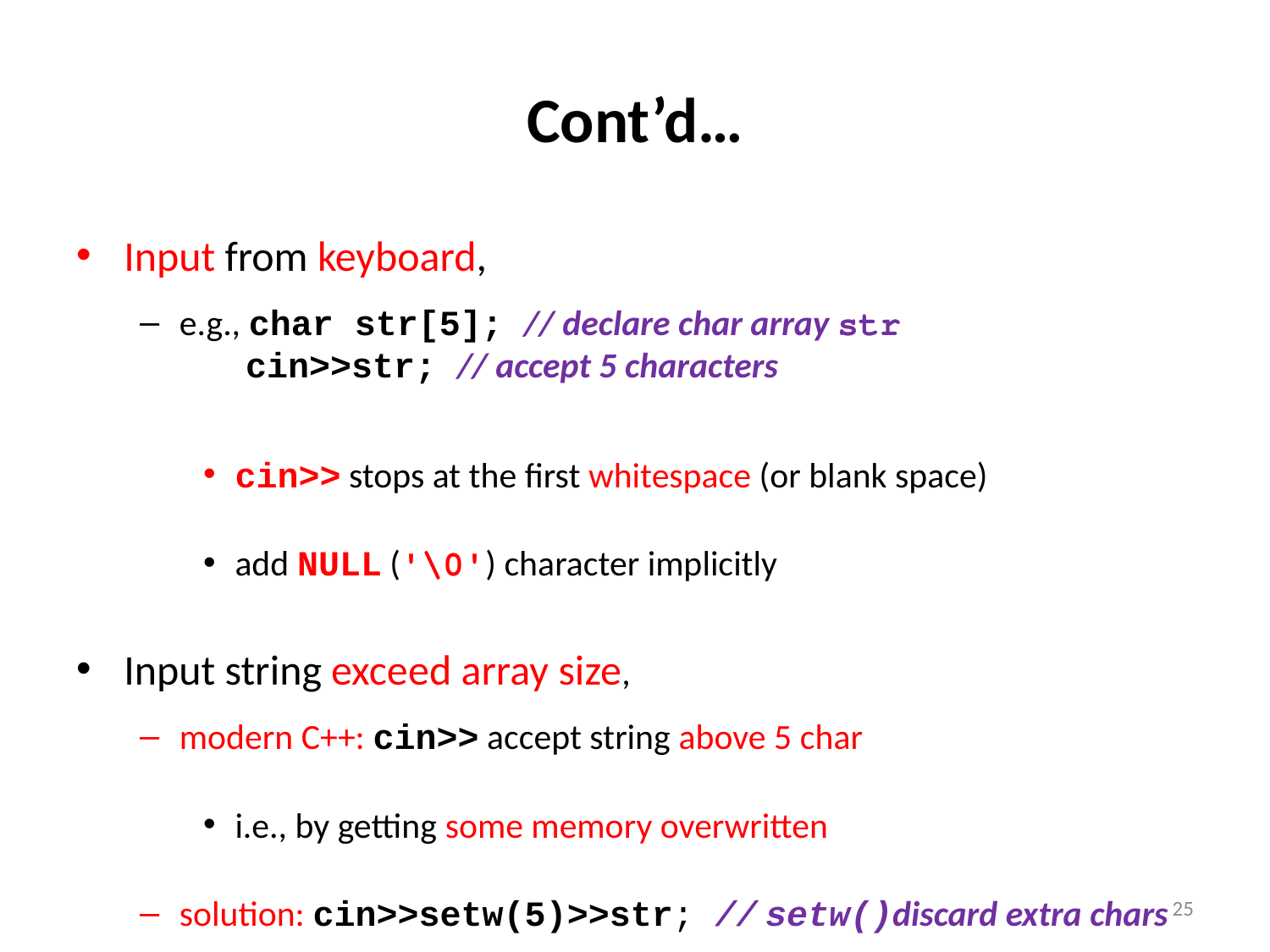

# Cont’d…
Input from keyboard,

e.g., char str[5]; // declare char array str
     cin>>str; // accept 5 characters

cin>> stops at the first whitespace (or blank space)

add NULL ('\0') character implicitly

Input string exceed array size,

modern C++: cin>> accept string above 5 char

i.e., by getting some memory overwritten

solution: cin>>setw(5)>>str; // setw()discard extra chars
25